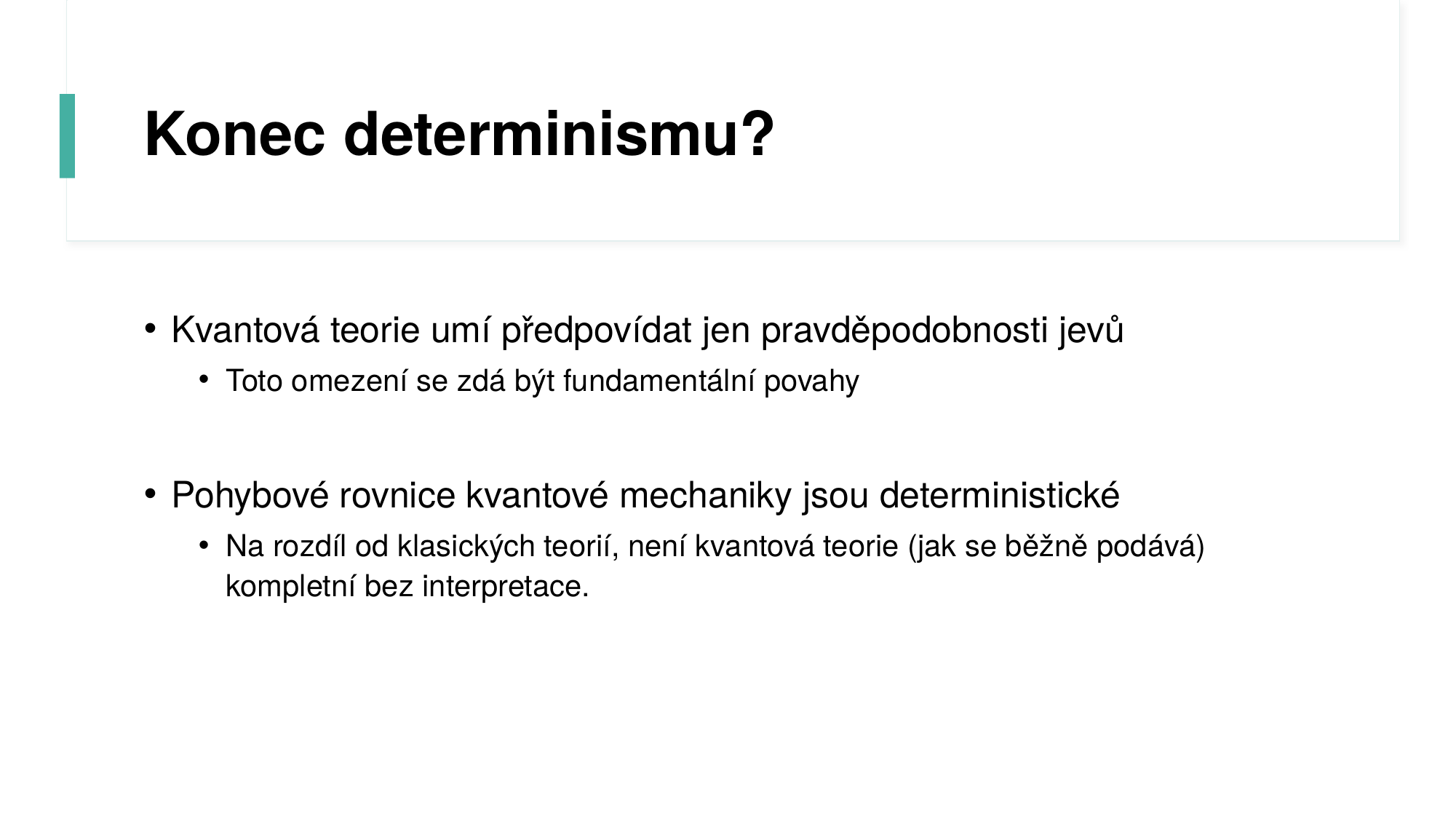

# Konec determinismu?
Kvantová teorie umí předpovídat jen pravděpodobnosti jevů
Toto omezení se zdá být fundamentální povahy

Pohybové rovnice kvantové mechaniky jsou deterministické
Na rozdíl od klasických teorií, není kvantová teorie (jak se běžně podává) kompletní bez interpretace.